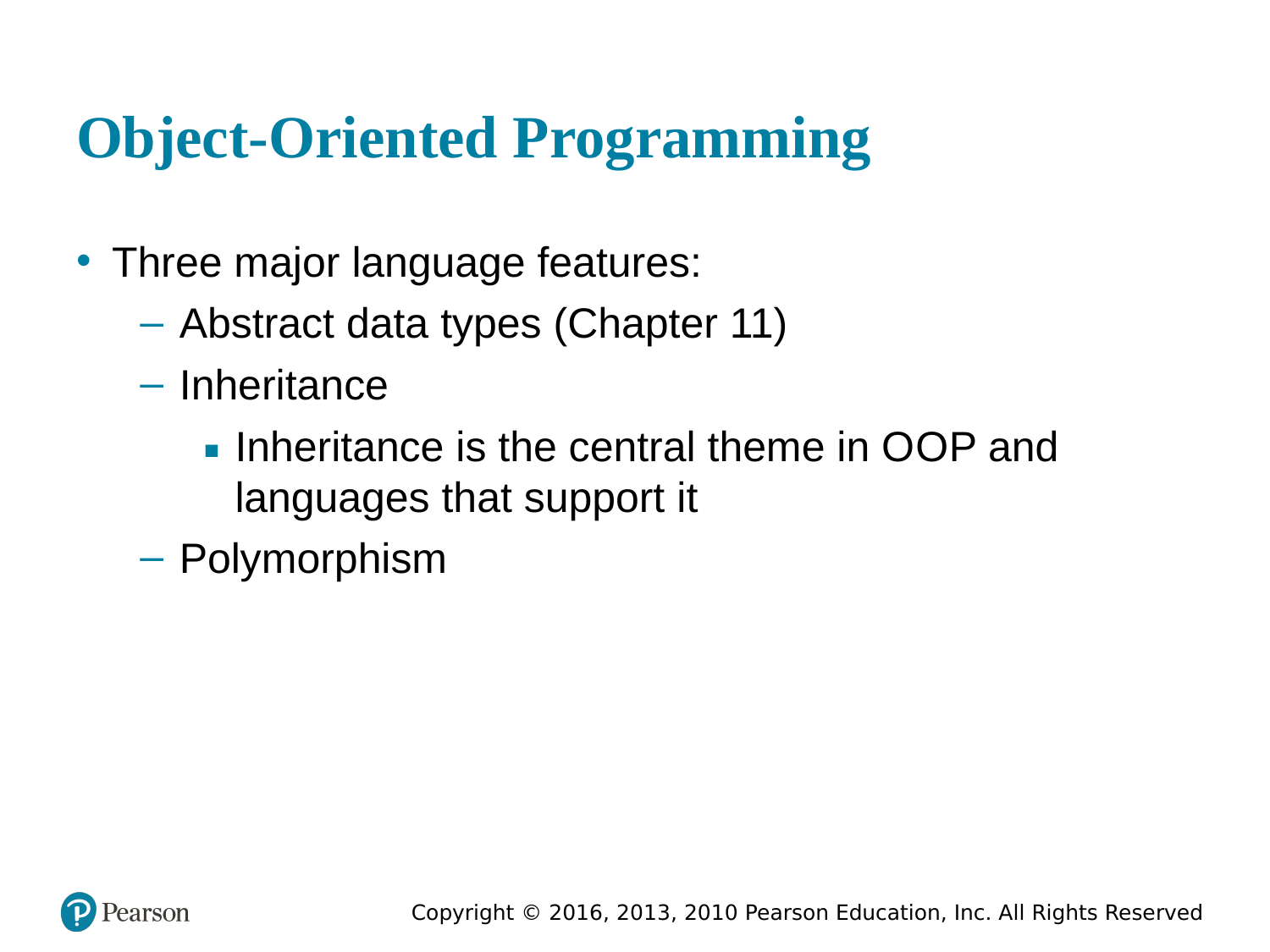

# Object-Oriented Programming
Three major language features:
Abstract data types (Chapter 11)
Inheritance
Inheritance is the central theme in O O P and languages that support it
Polymorphism